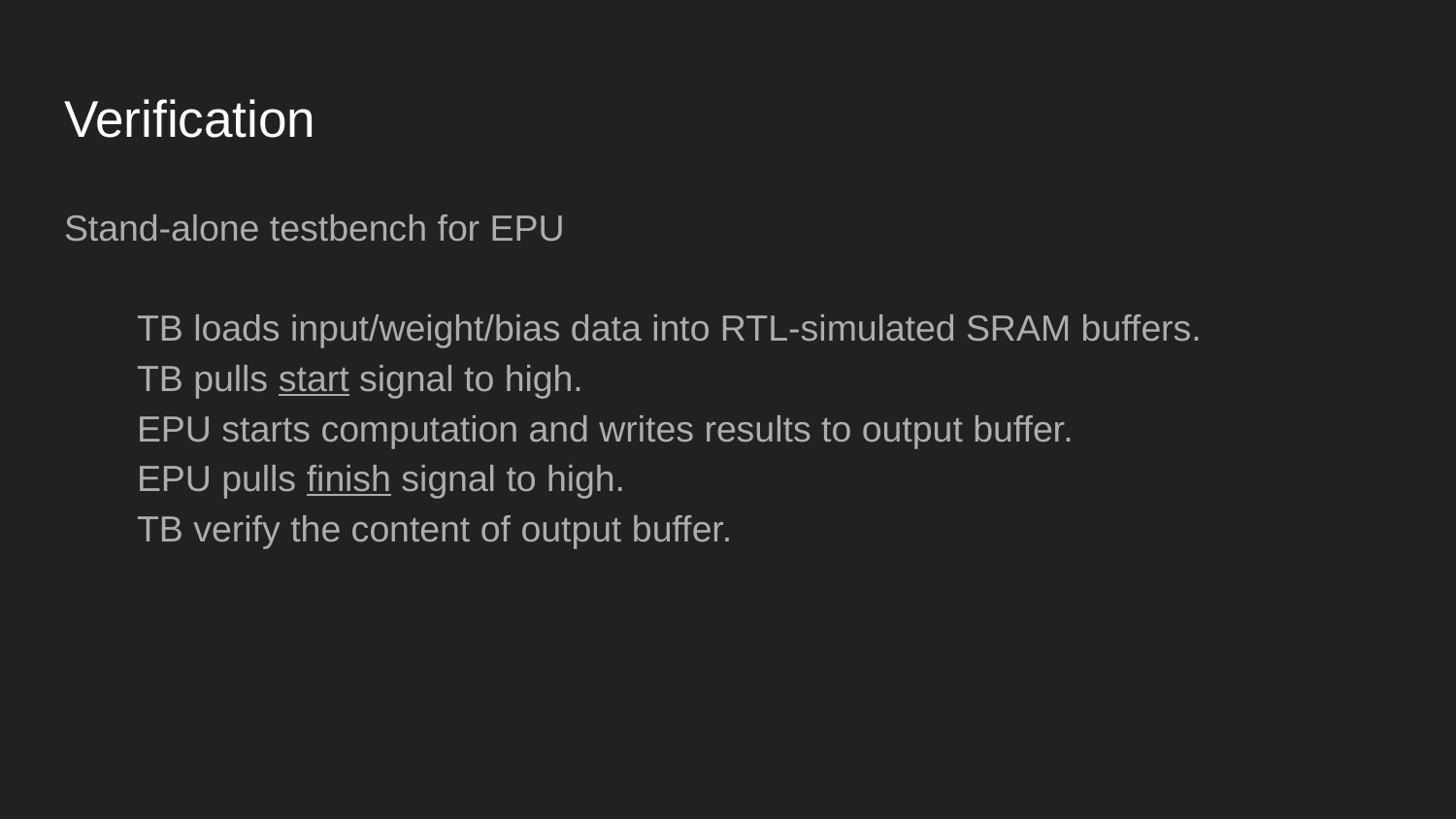

# Verification
Stand-alone testbench for EPU

TB loads input/weight/bias data into RTL-simulated SRAM buffers.
TB pulls start signal to high.
EPU starts computation and writes results to output buffer.
EPU pulls finish signal to high.
TB verify the content of output buffer.